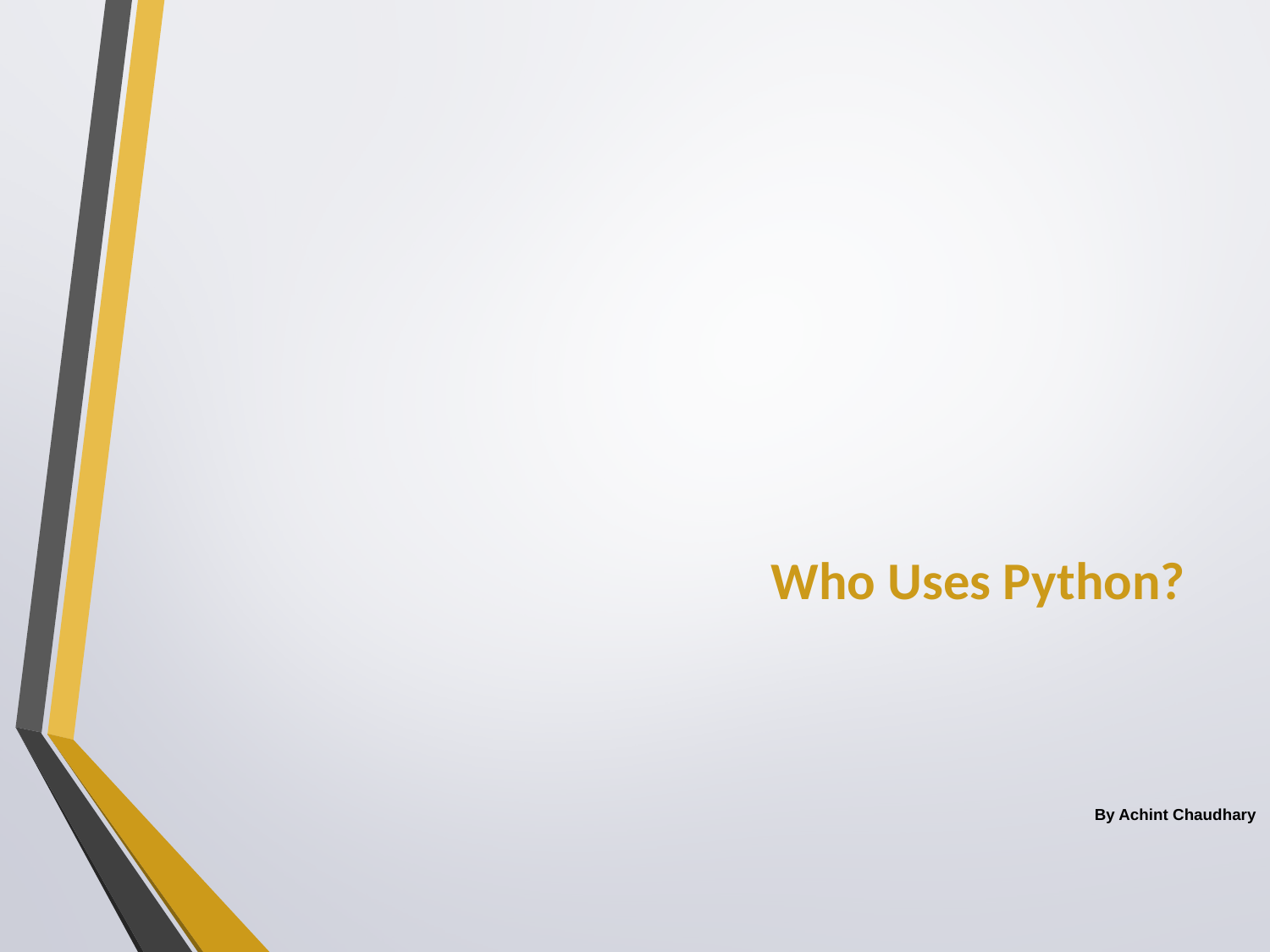

# Who Uses Python?
By Achint Chaudhary